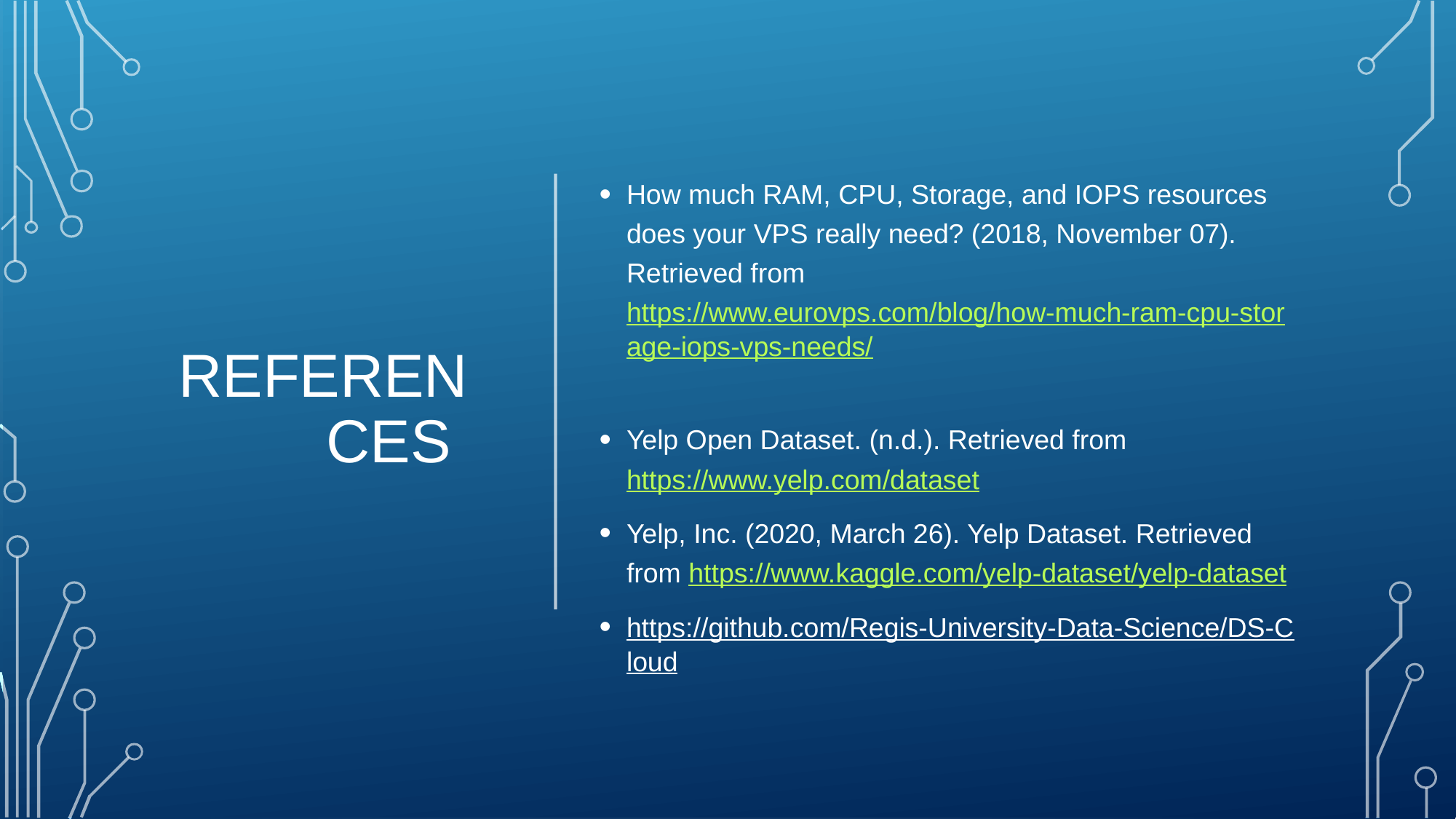

# References
How much RAM, CPU, Storage, and IOPS resources does your VPS really need? (2018, November 07). Retrieved from https://www.eurovps.com/blog/how-much-ram-cpu-storage-iops-vps-needs/
Yelp Open Dataset. (n.d.). Retrieved from https://www.yelp.com/dataset
Yelp, Inc. (2020, March 26). Yelp Dataset. Retrieved from https://www.kaggle.com/yelp-dataset/yelp-dataset
https://github.com/Regis-University-Data-Science/DS-Cloud